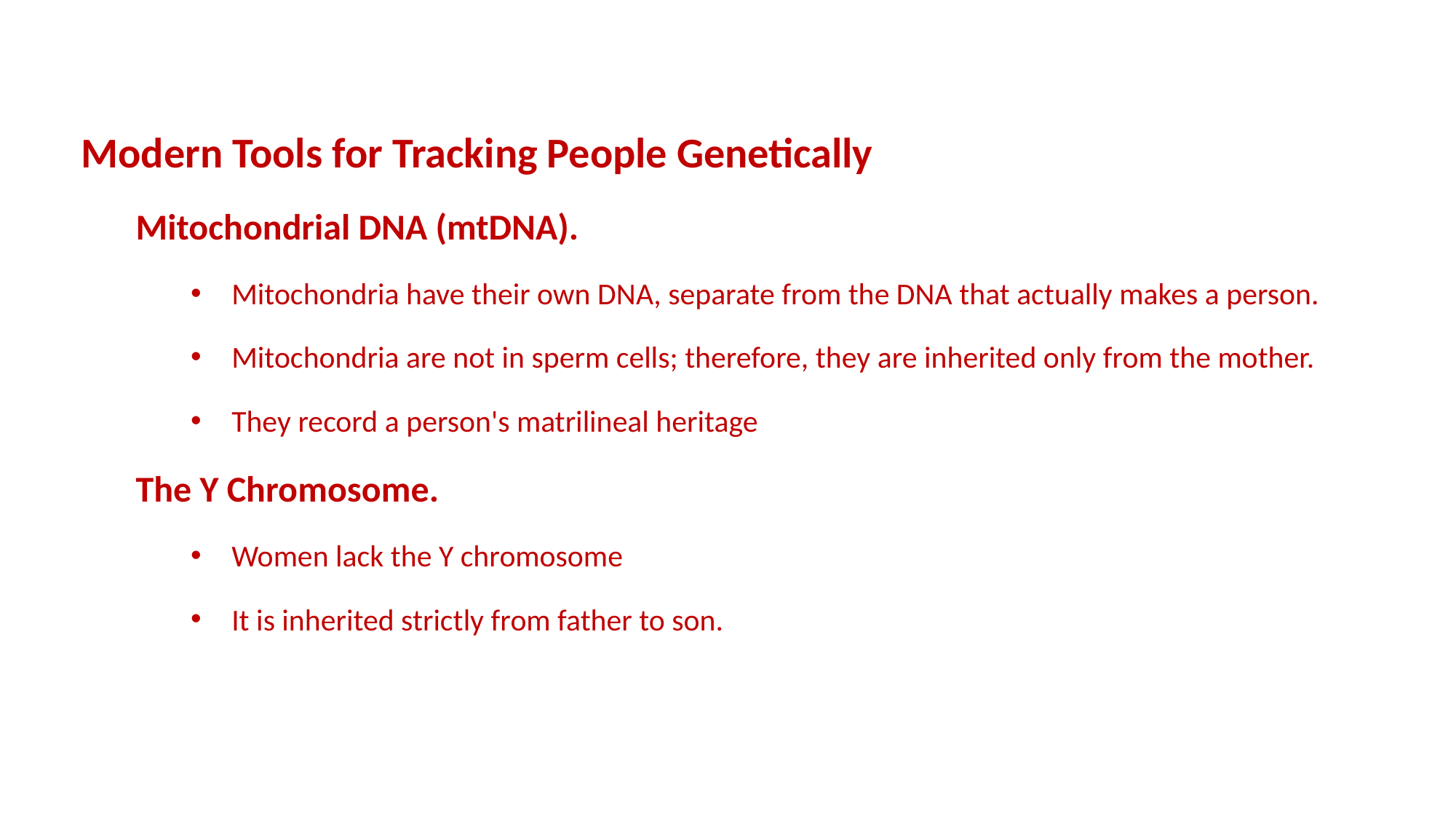

Modern Tools for Tracking People Genetically
Mitochondrial DNA (mtDNA).
Mitochondria have their own DNA, separate from the DNA that actually makes a person.
Mitochondria are not in sperm cells; therefore, they are inherited only from the mother.
They record a person's matrilineal heritage
The Y Chromosome.
Women lack the Y chromosome
It is inherited strictly from father to son.